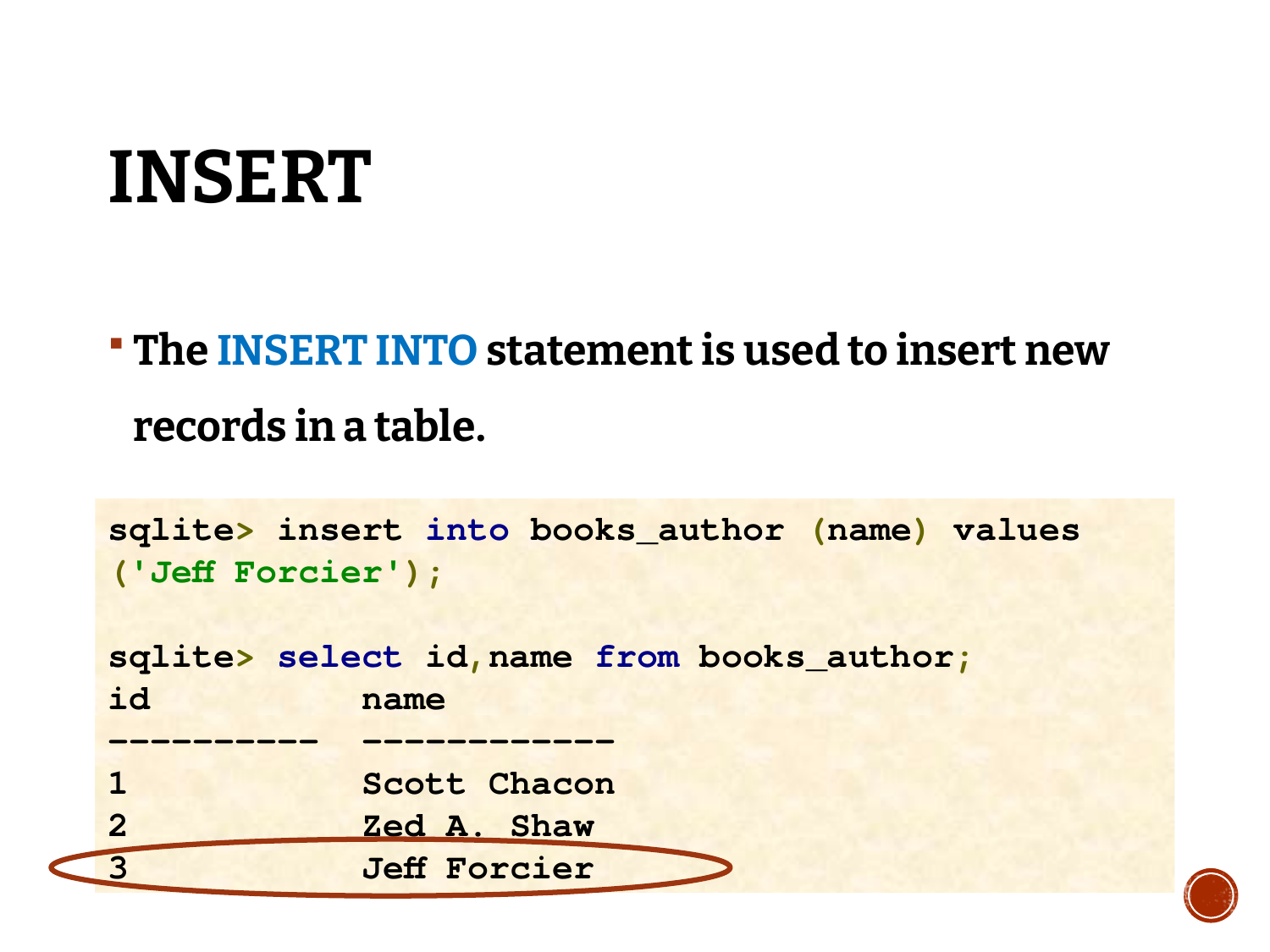

# insert
The INSERT INTO statement is used to insert new records in a table.
sqlite> insert into books_author (name) values ('Jeff Forcier');

sqlite> select id,name from books_author;
id          name
----------  ------------
1           Scott Chacon
2           Zed A. Shaw
3           Jeff Forcier